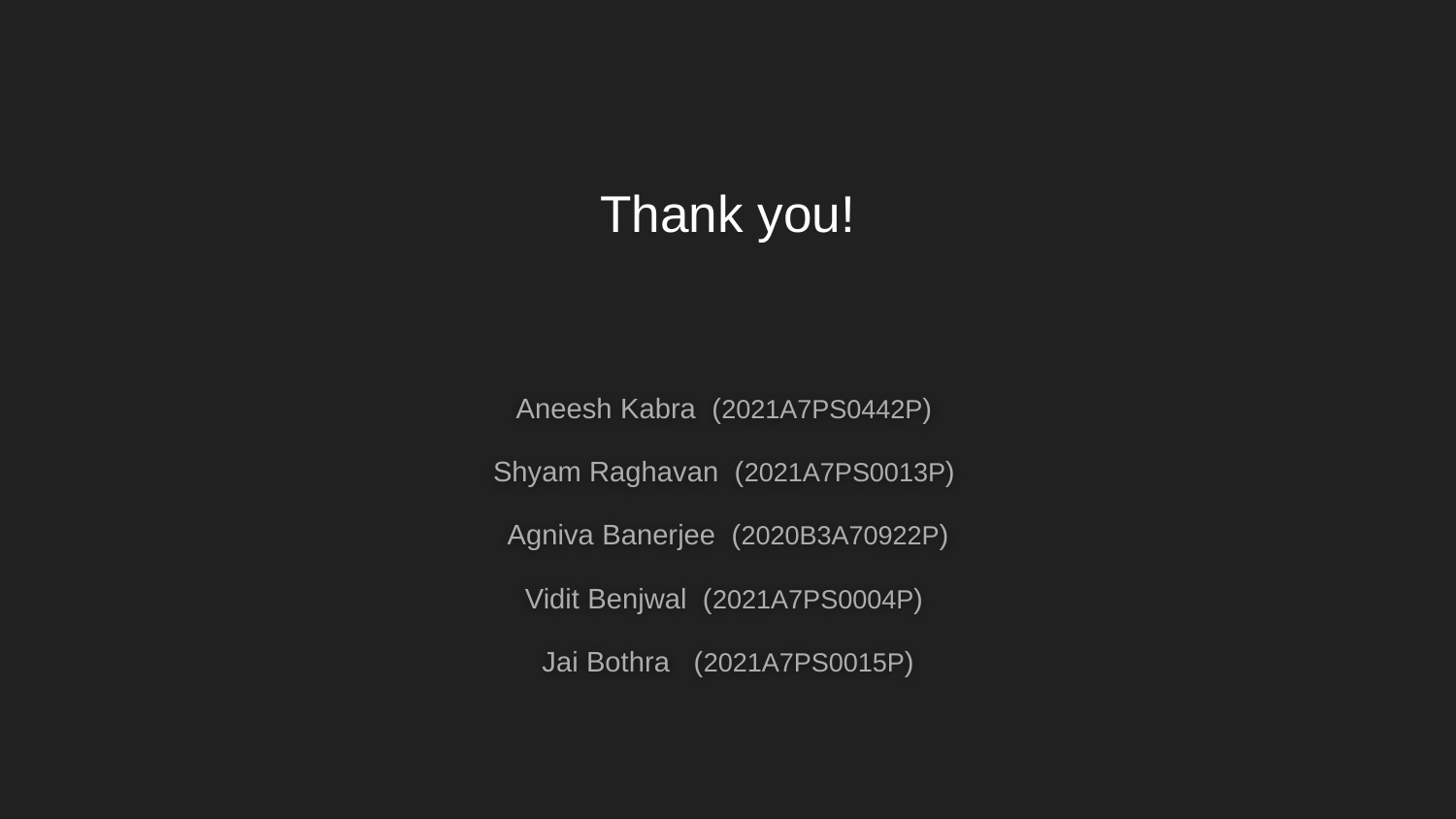

# Thank you!

Aneesh Kabra  (2021A7PS0442P)
Shyam Raghavan  (2021A7PS0013P)
Agniva Banerjee  (2020B3A70922P)
Vidit Benjwal  (2021A7PS0004P)
Jai Bothra   (2021A7PS0015P)